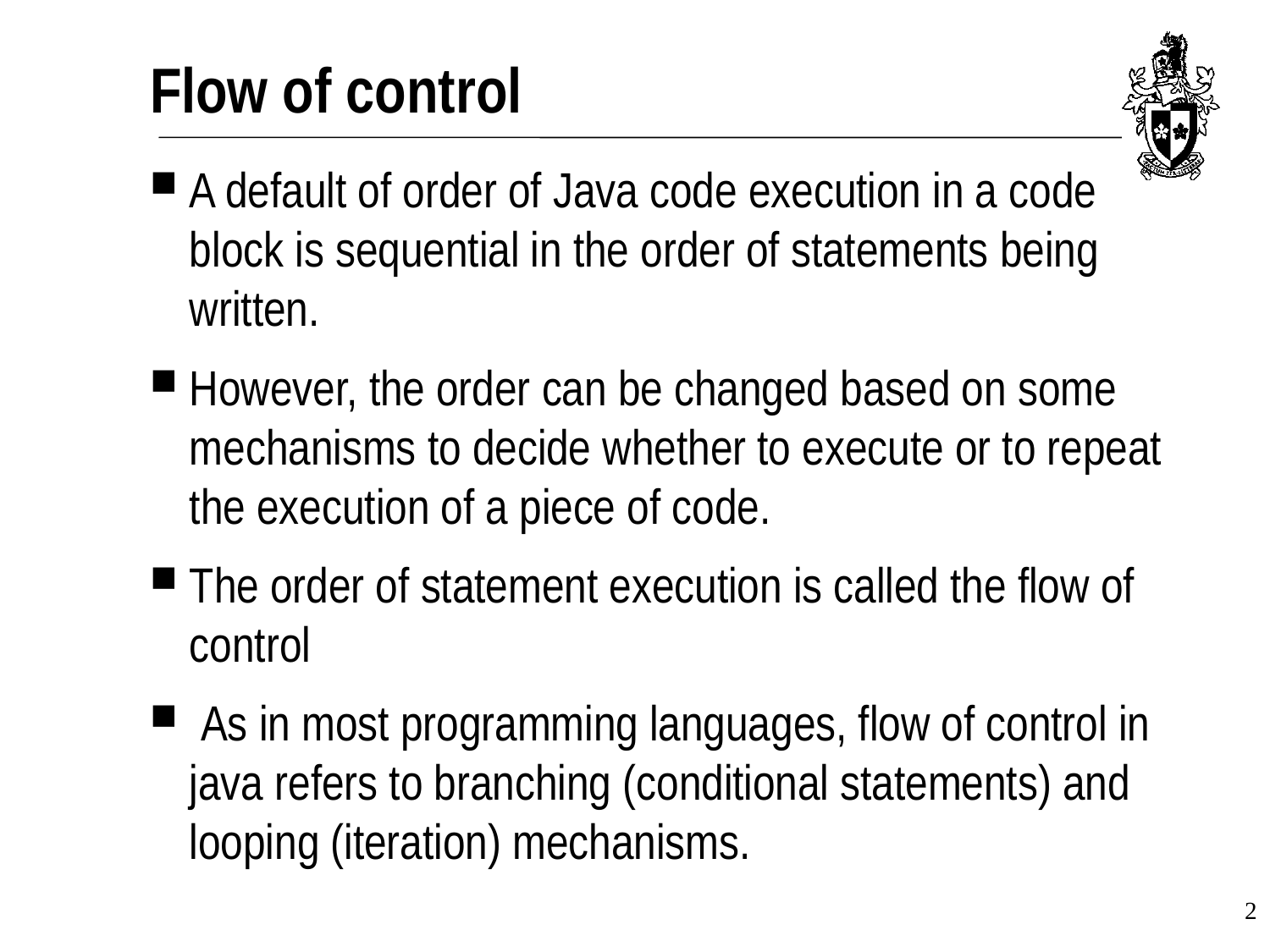

# Flow of control
A default of order of Java code execution in a code block is sequential in the order of statements being written.
However, the order can be changed based on some mechanisms to decide whether to execute or to repeat the execution of a piece of code.
The order of statement execution is called the flow of control
 As in most programming languages, flow of control in java refers to branching (conditional statements) and looping (iteration) mechanisms.

2